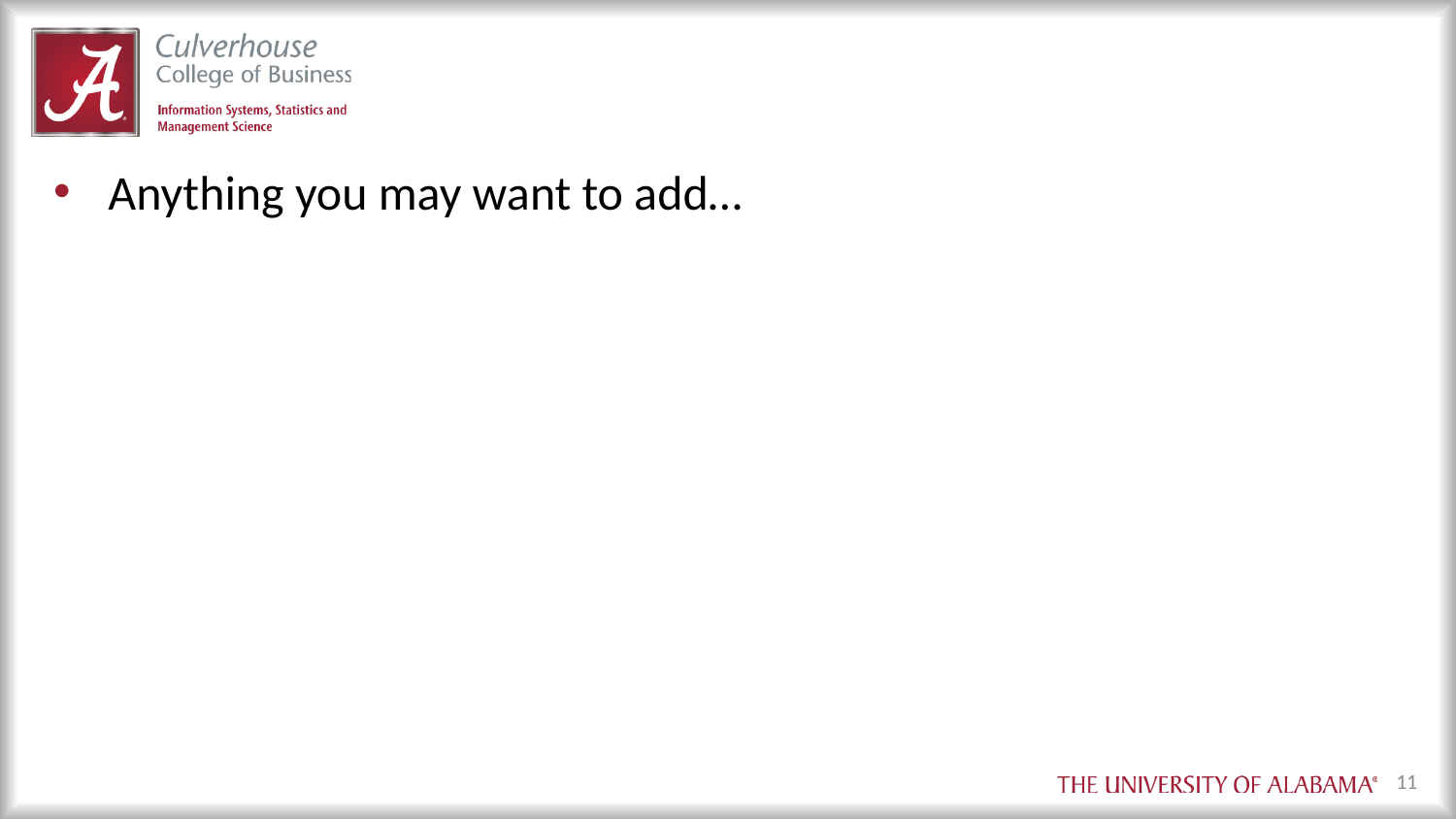

#
Anything you may want to add…
11